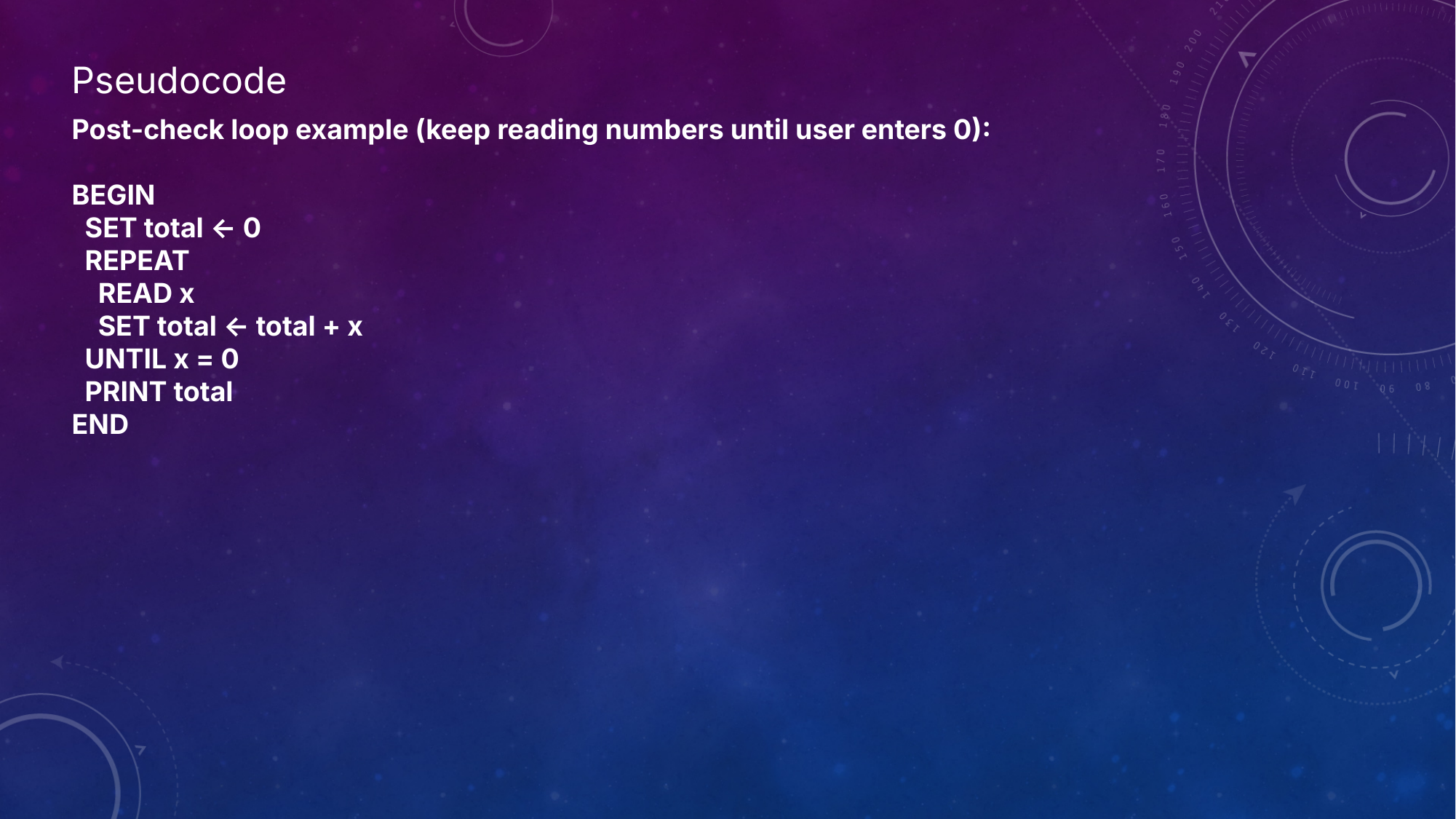

Pseudocode
Post-check loop example (keep reading numbers until user enters 0):

BEGIN
  SET total ← 0
  REPEAT
    READ x
    SET total ← total + x
  UNTIL x = 0
  PRINT total
END